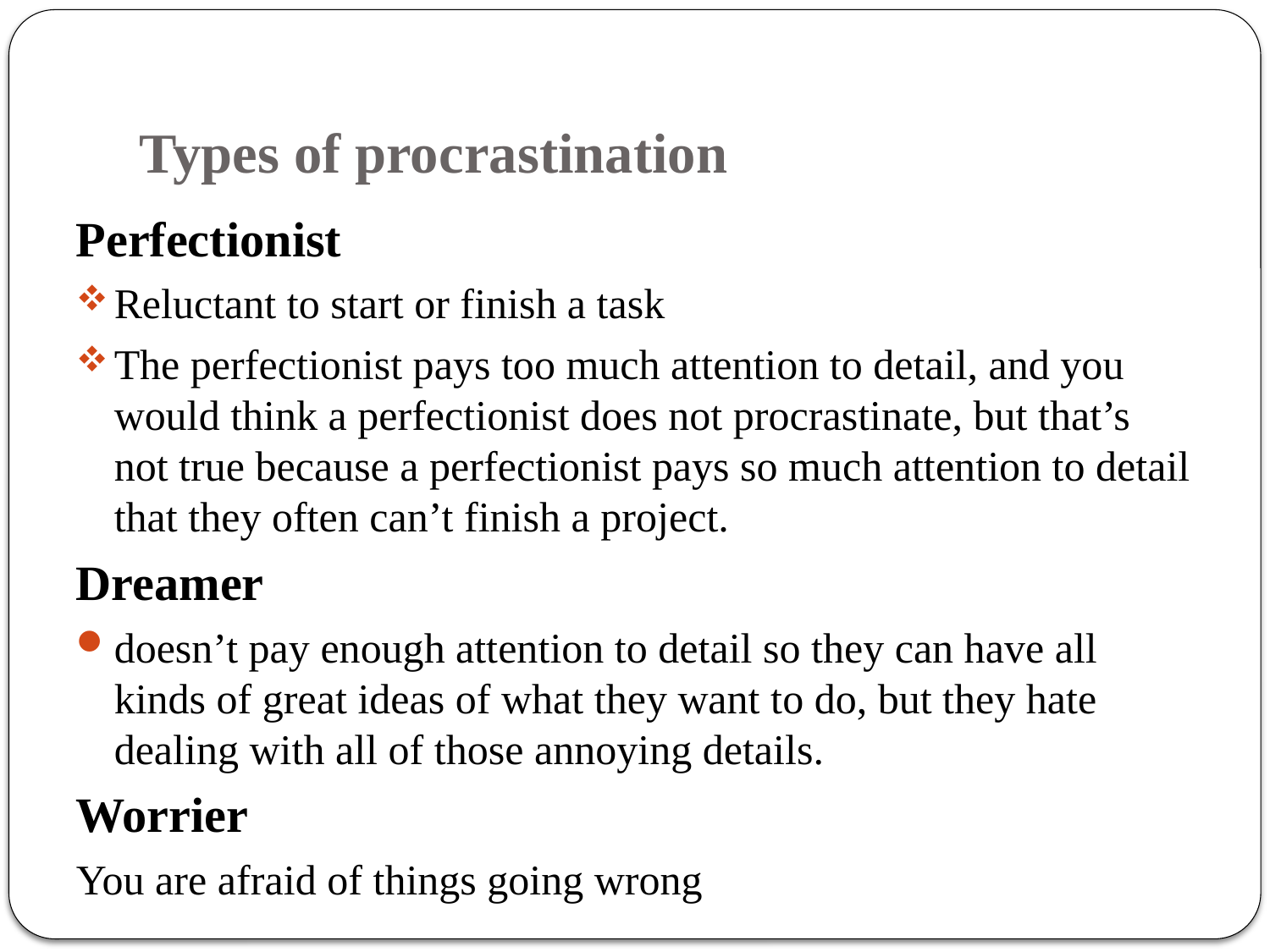

# Types of procrastination
Perfectionist
Reluctant to start or finish a task
The perfectionist pays too much attention to detail, and you would think a perfectionist does not procrastinate, but that’s not true because a perfectionist pays so much attention to detail that they often can’t finish a project.
Dreamer
doesn’t pay enough attention to detail so they can have all kinds of great ideas of what they want to do, but they hate dealing with all of those annoying details.
Worrier
You are afraid of things going wrong